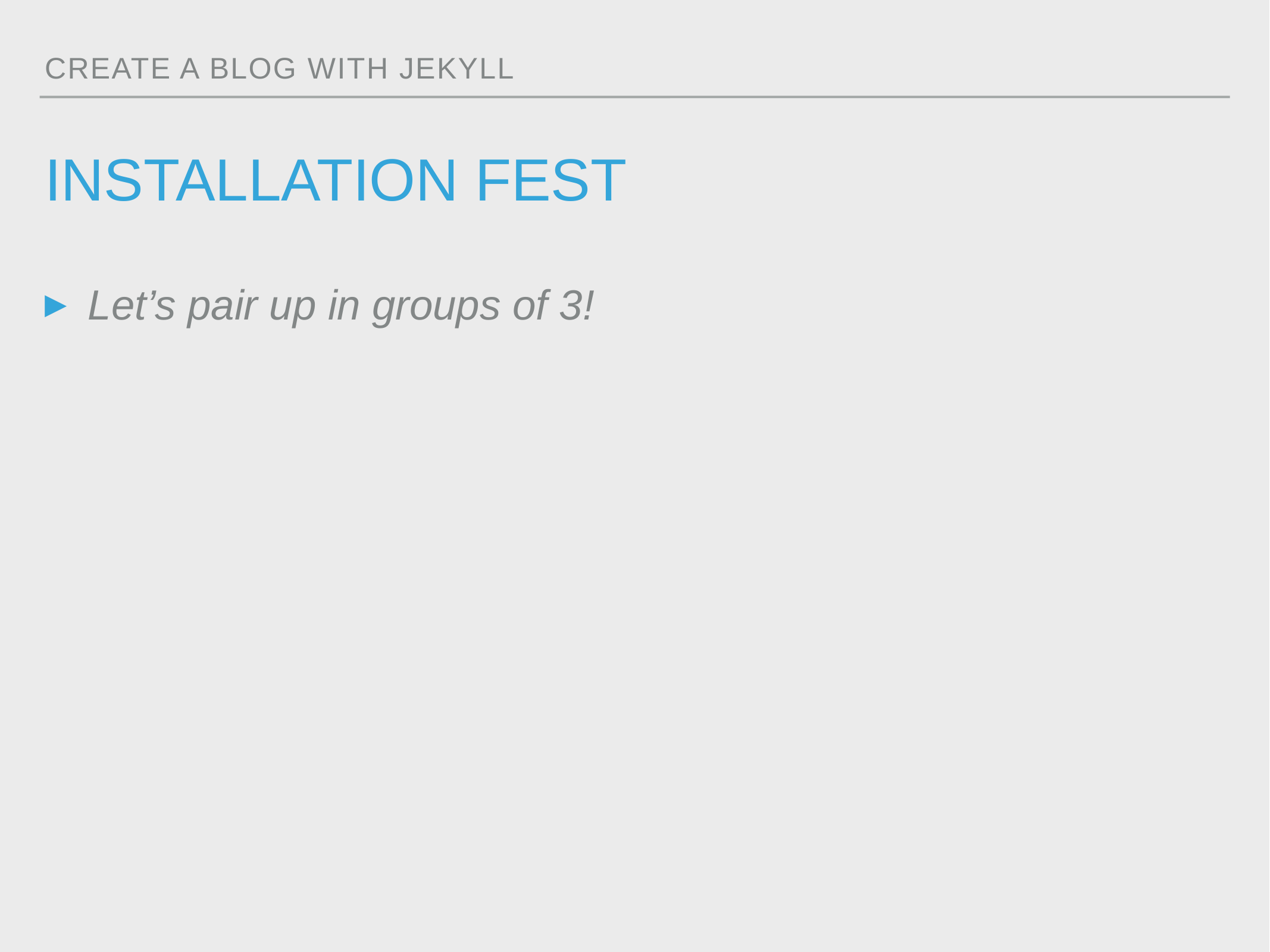

8
Create a blog with jekyll
# Installation fest
Let’s pair up in groups of 3!